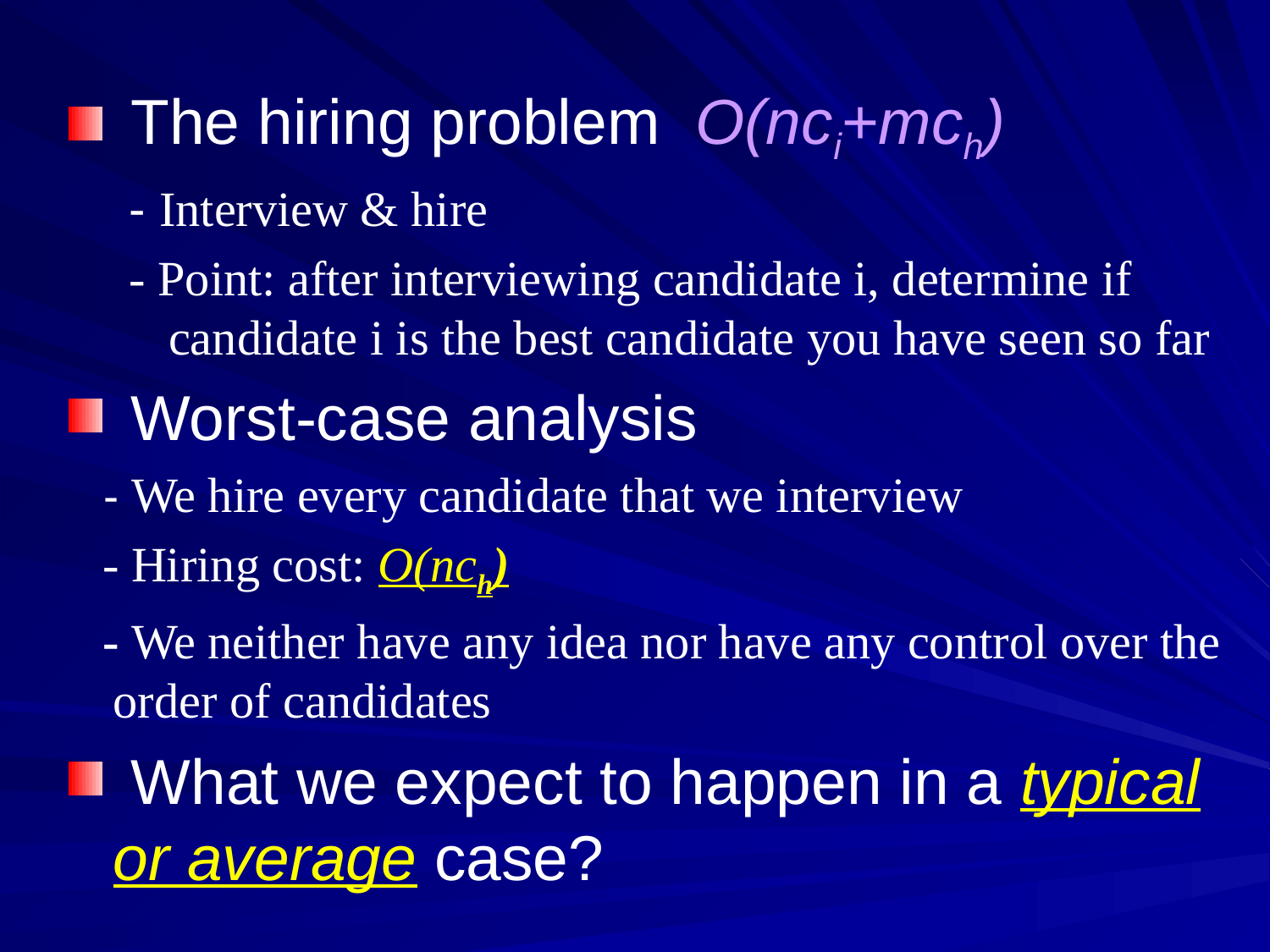

The hiring problem  O(nci+mch)
- Interview & hire
- Point: after interviewing candidate i, determine if candidate i is the best candidate you have seen so far
 Worst-case analysis
   - We hire every candidate that we interview
   - Hiring cost: O(nch)
   - We neither have any idea nor have any control over the order of candidates
 What we expect to happen in a typical or average case?